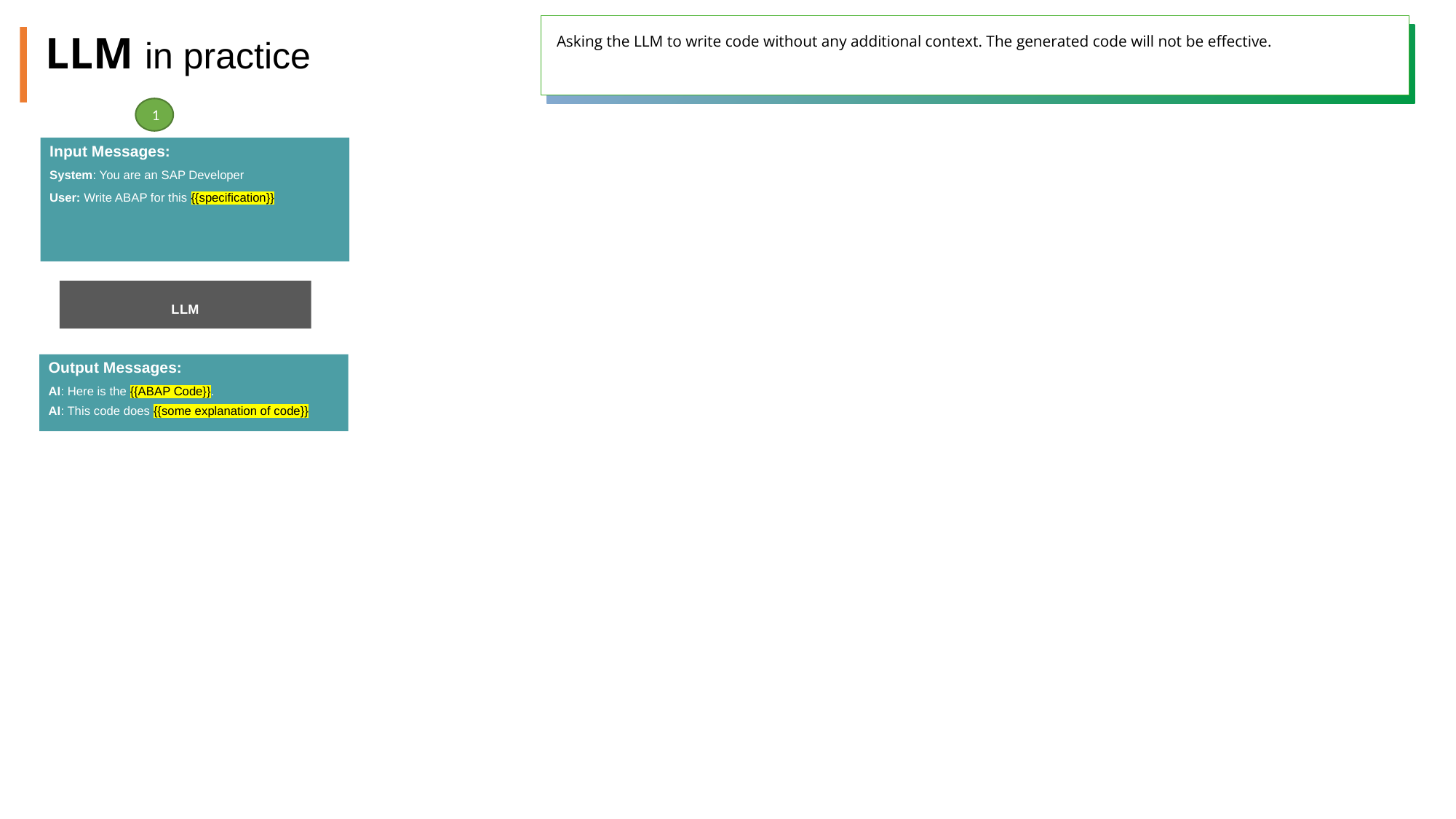

Asking the LLM to write code without any additional context. The generated code will not be effective.

LLM in practice

1

Input Messages:
System: You are an SAP Developer
User: Write ABAP for this {{specification}}
LLM

Output Messages:
AI: Here is the {{ABAP Code}}.
AI: This code does {{some explanation of code}}